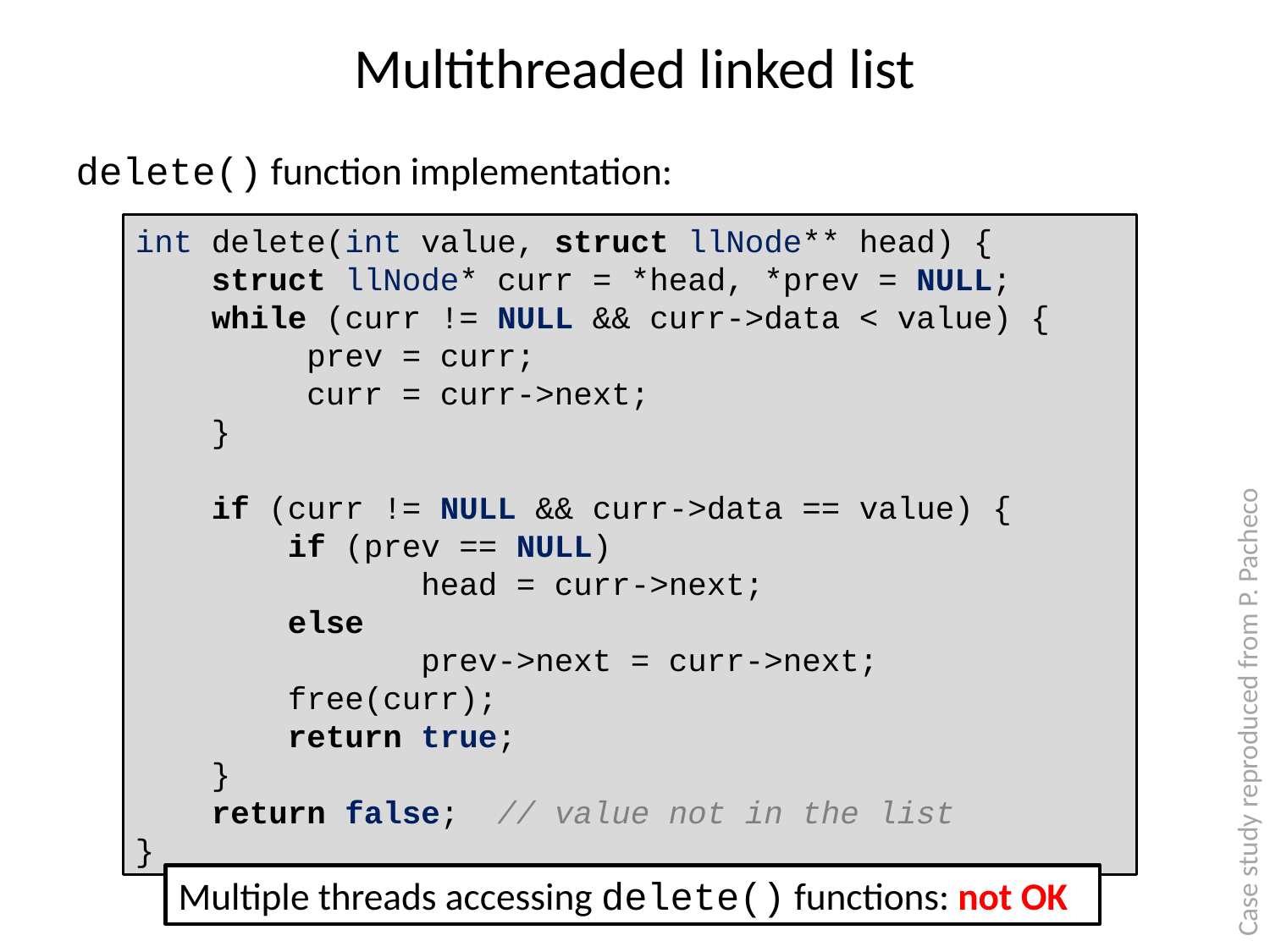

# Multithreaded linked list
delete() function implementation:
int delete(int value, struct llNode** head) {
    struct llNode* curr = *head, *prev = NULL;
    while (curr != NULL && curr->data < value) {
         prev = curr;
         curr = curr->next;
    }

    if (curr != NULL && curr->data == value) {
        if (prev == NULL)
               head = curr->next;
        else
               prev->next = curr->next;
        free(curr);
        return true;
    }
    return false;  // value not in the list
}
Case study reproduced from P. Pacheco
Multiple threads accessing delete() functions: not OK